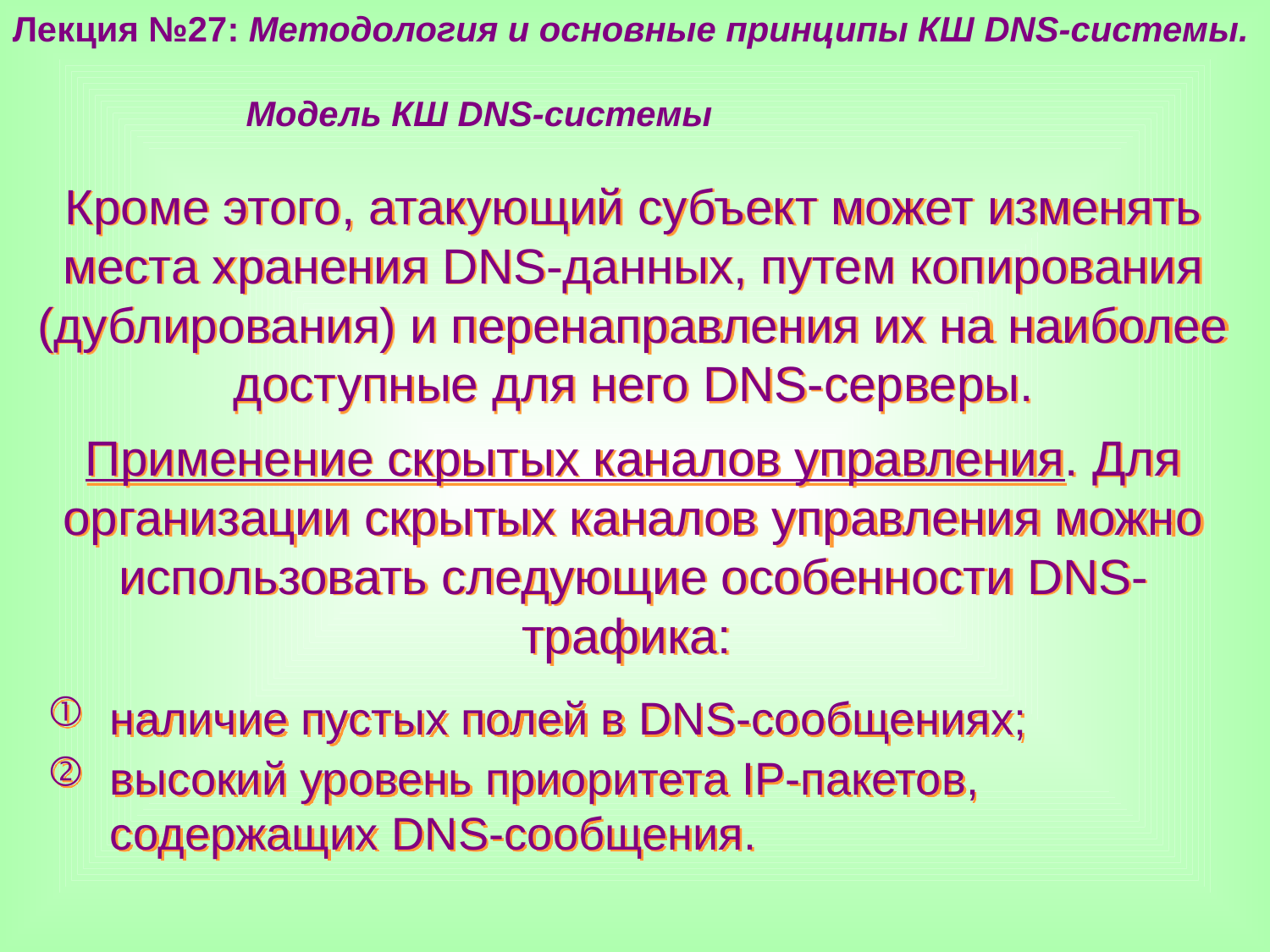

Лекция №27: Методология и основные принципы КШ DNS-системы.
                        Модель КШ DNS-системы
Кроме этого, атакующий субъект может изменять места хранения DNS-данных, путем копирования (дублирования) и перенаправления их на наиболее доступные для него DNS-серверы.
Применение скрытых каналов управления. Для организации скрытых каналов управления можно использовать следующие особенности DNS-трафика:
наличие пустых полей в DNS-сообщениях;
высокий уровень приоритета IP-пакетов, содержащих DNS-сообщения.